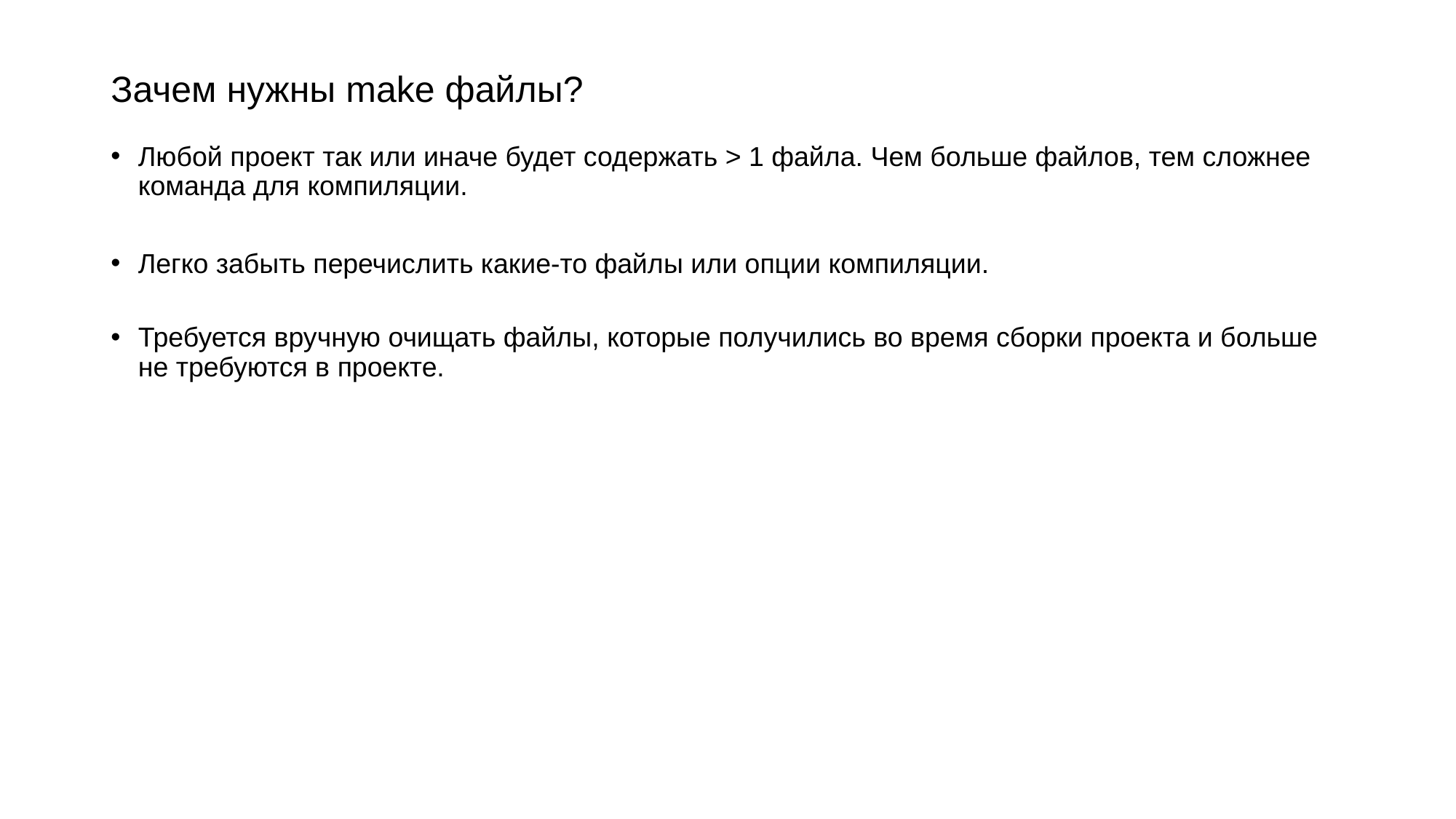

# Зачем нужны make файлы?
Любой проект так или иначе будет содержать > 1 файла. Чем больше файлов, тем сложнее команда для компиляции.
Легко забыть перечислить какие-то файлы или опции компиляции.
Требуется вручную очищать файлы, которые получились во время сборки проекта и больше не требуются в проекте.